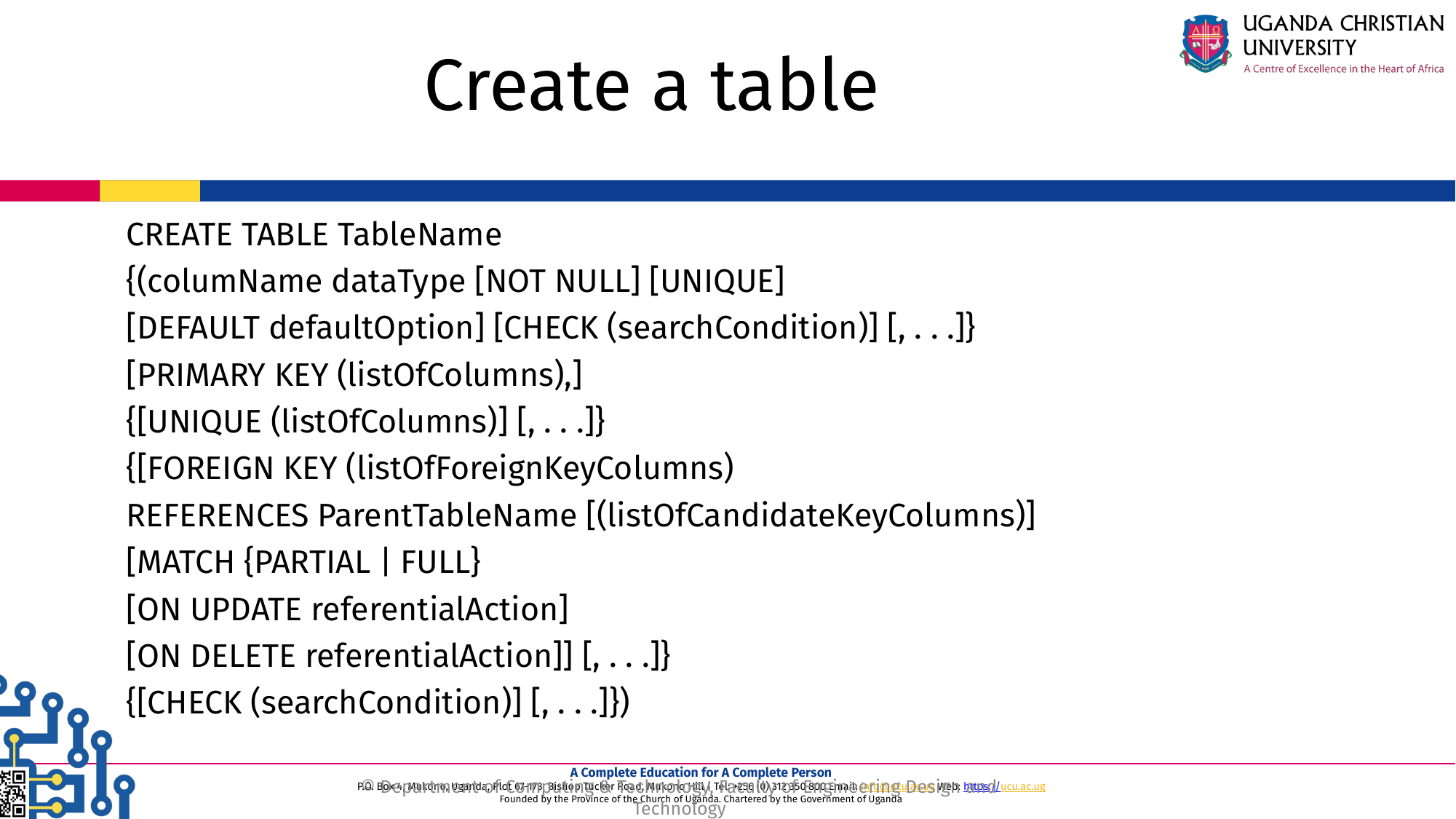

Create a table
CREATE TABLE TableName
{(columName dataType [NOT NULL] [UNIQUE]
[DEFAULT defaultOption] [CHECK (searchCondition)] [, . . .]}
[PRIMARY KEY (listOfColumns),]
{[UNIQUE (listOfColumns)] [, . . .]}
{[FOREIGN KEY (listOfForeignKeyColumns)
REFERENCES ParentTableName [(listOfCandidateKeyColumns)]
[MATCH {PARTIAL | FULL}
[ON UPDATE referentialAction]
[ON DELETE referentialAction]] [, . . .]}
{[CHECK (searchCondition)] [, . . .]})
18
© Department of Computing & Technology, Faculty of Engineering Design and Technology